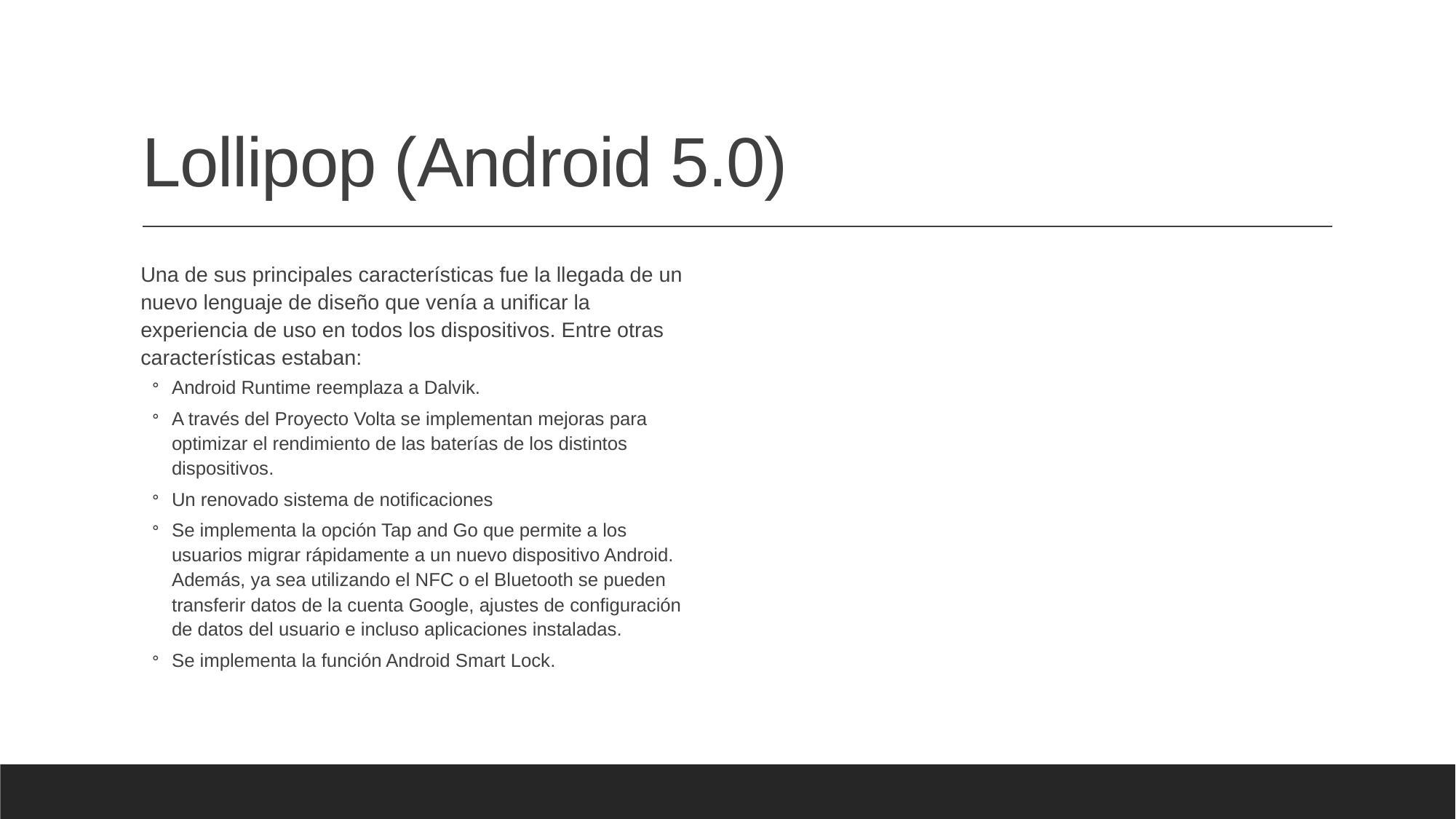

# Lollipop (Android 5.0)
Una de sus principales características fue la llegada de un nuevo lenguaje de diseño que venía a unificar la experiencia de uso en todos los dispositivos. Entre otras características estaban:
Android Runtime reemplaza a Dalvik.
A través del Proyecto Volta se implementan mejoras para optimizar el rendimiento de las baterías de los distintos dispositivos.
Un renovado sistema de notificaciones
Se implementa la opción Tap and Go que permite a los usuarios migrar rápidamente a un nuevo dispositivo Android. Además, ya sea utilizando el NFC o el Bluetooth se pueden transferir datos de la cuenta Google, ajustes de configuración de datos del usuario e incluso aplicaciones instaladas.
Se implementa la función Android Smart Lock.